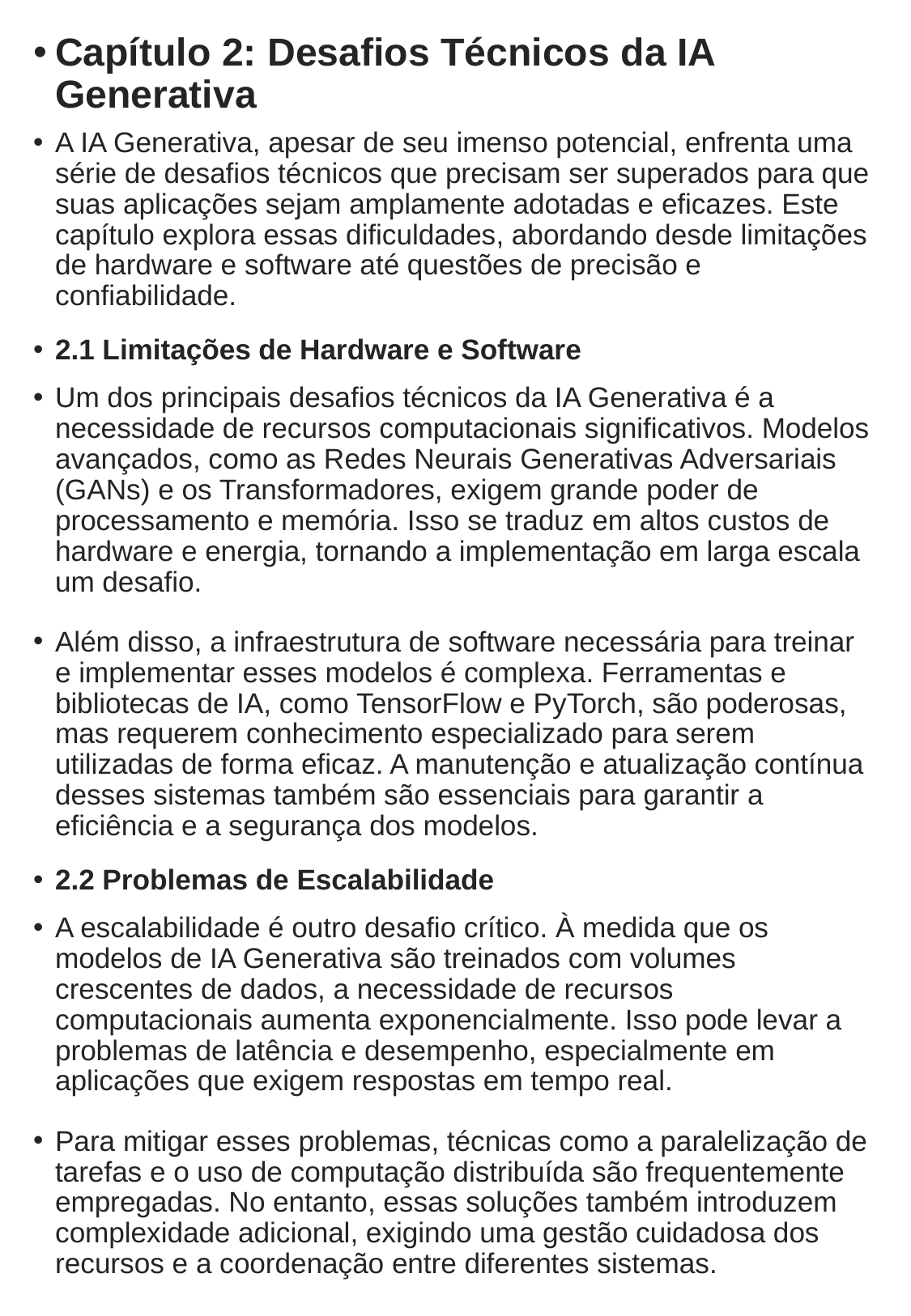

Capítulo 2: Desafios Técnicos da IA Generativa
A IA Generativa, apesar de seu imenso potencial, enfrenta uma série de desafios técnicos que precisam ser superados para que suas aplicações sejam amplamente adotadas e eficazes. Este capítulo explora essas dificuldades, abordando desde limitações de hardware e software até questões de precisão e confiabilidade.
2.1 Limitações de Hardware e Software
Um dos principais desafios técnicos da IA Generativa é a necessidade de recursos computacionais significativos. Modelos avançados, como as Redes Neurais Generativas Adversariais (GANs) e os Transformadores, exigem grande poder de processamento e memória. Isso se traduz em altos custos de hardware e energia, tornando a implementação em larga escala um desafio.
Além disso, a infraestrutura de software necessária para treinar e implementar esses modelos é complexa. Ferramentas e bibliotecas de IA, como TensorFlow e PyTorch, são poderosas, mas requerem conhecimento especializado para serem utilizadas de forma eficaz. A manutenção e atualização contínua desses sistemas também são essenciais para garantir a eficiência e a segurança dos modelos.
2.2 Problemas de Escalabilidade
A escalabilidade é outro desafio crítico. À medida que os modelos de IA Generativa são treinados com volumes crescentes de dados, a necessidade de recursos computacionais aumenta exponencialmente. Isso pode levar a problemas de latência e desempenho, especialmente em aplicações que exigem respostas em tempo real.
Para mitigar esses problemas, técnicas como a paralelização de tarefas e o uso de computação distribuída são frequentemente empregadas. No entanto, essas soluções também introduzem complexidade adicional, exigindo uma gestão cuidadosa dos recursos e a coordenação entre diferentes sistemas.